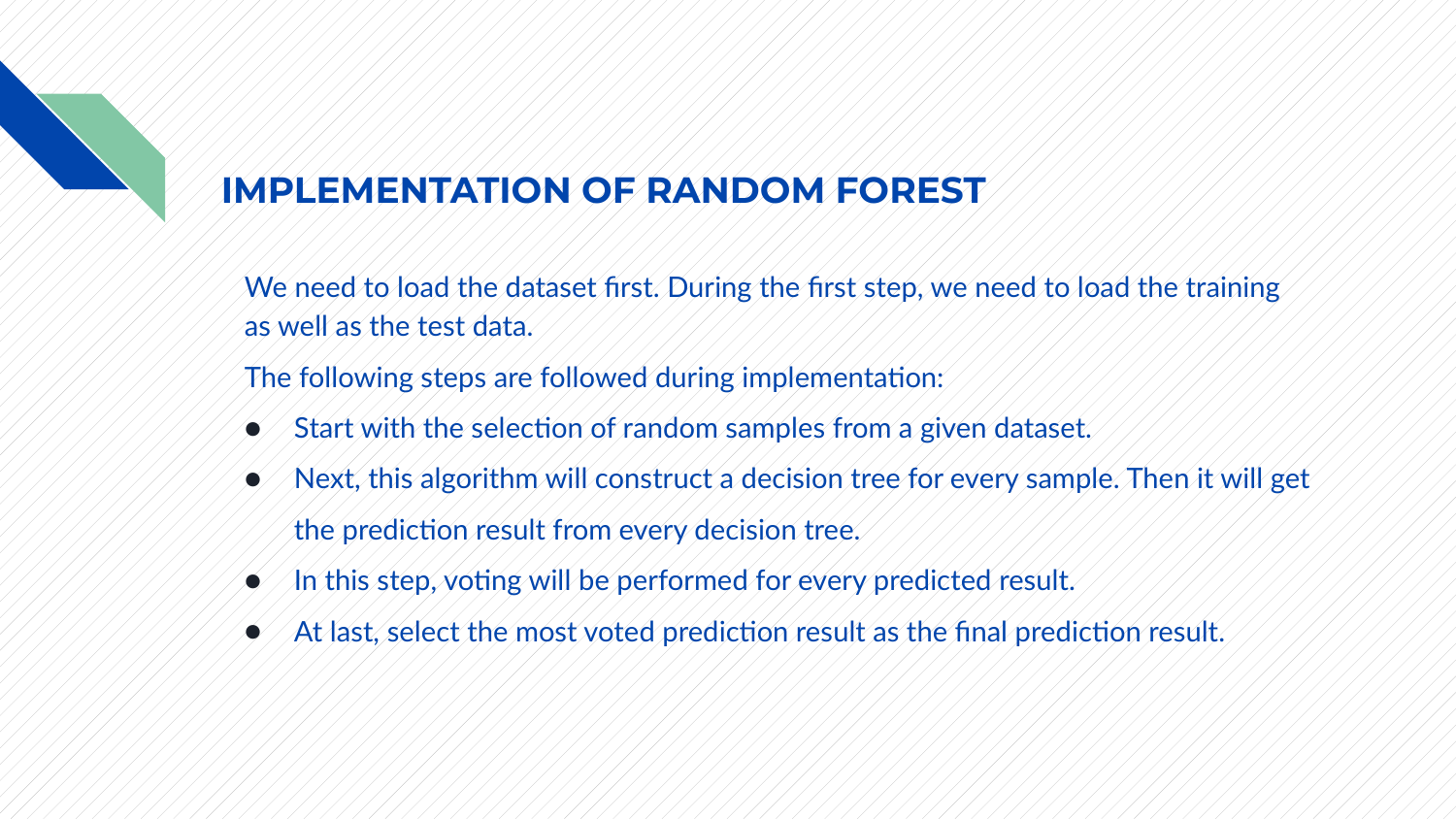

# IMPLEMENTATION OF RANDOM FOREST
We need to load the dataset first. During the first step, we need to load the training as well as the test data.
The following steps are followed during implementation:
Start with the selection of random samples from a given dataset.
Next, this algorithm will construct a decision tree for every sample. Then it will get the prediction result from every decision tree.
In this step, voting will be performed for every predicted result.
At last, select the most voted prediction result as the final prediction result.